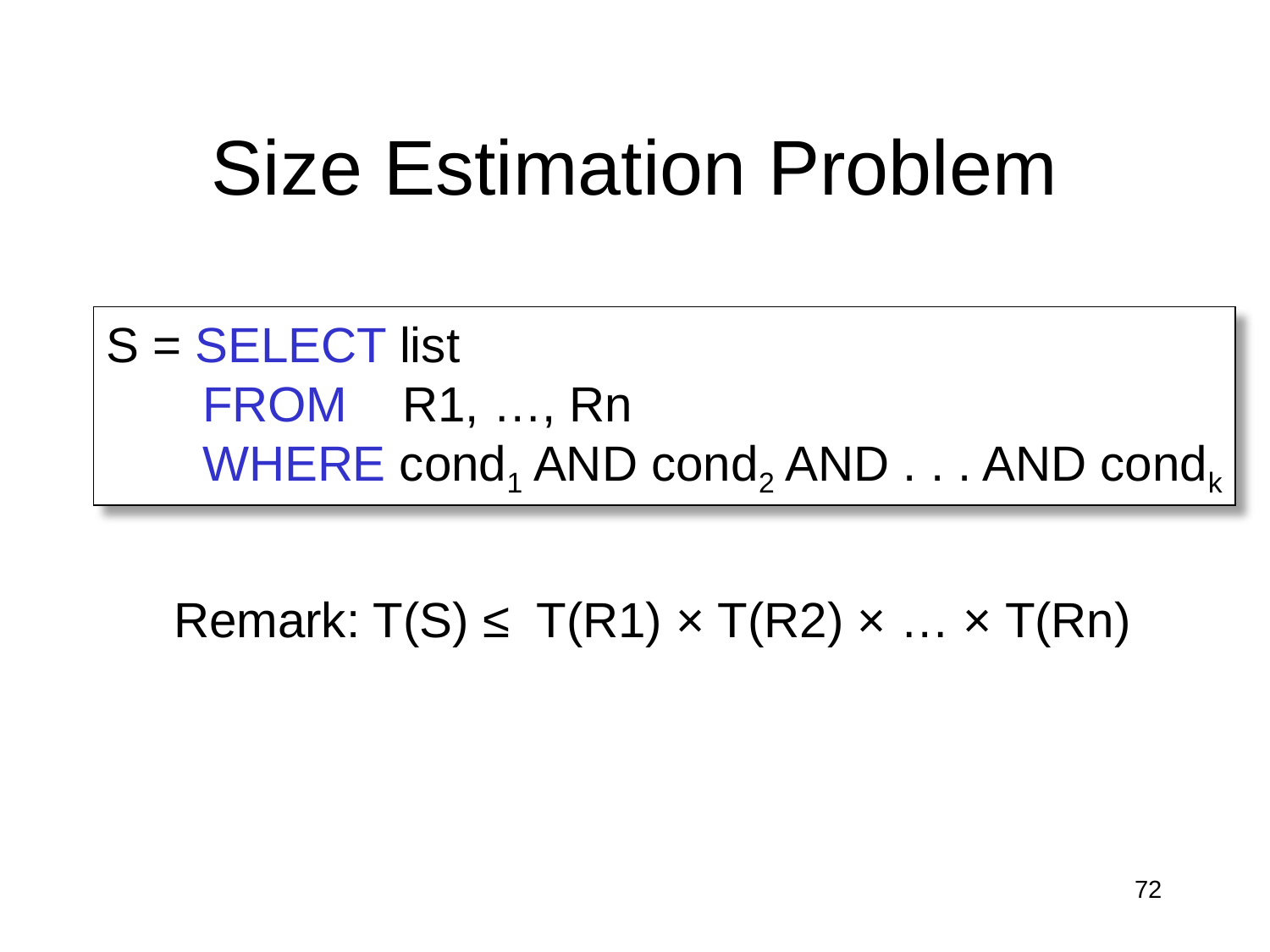

# Size Estimation Problem
S = SELECT list
       FROM    R1, …, Rn
       WHERE cond1 AND cond2 AND . . . AND condk
Remark: T(S) ≤  T(R1) × T(R2) × … × T(Rn)

72